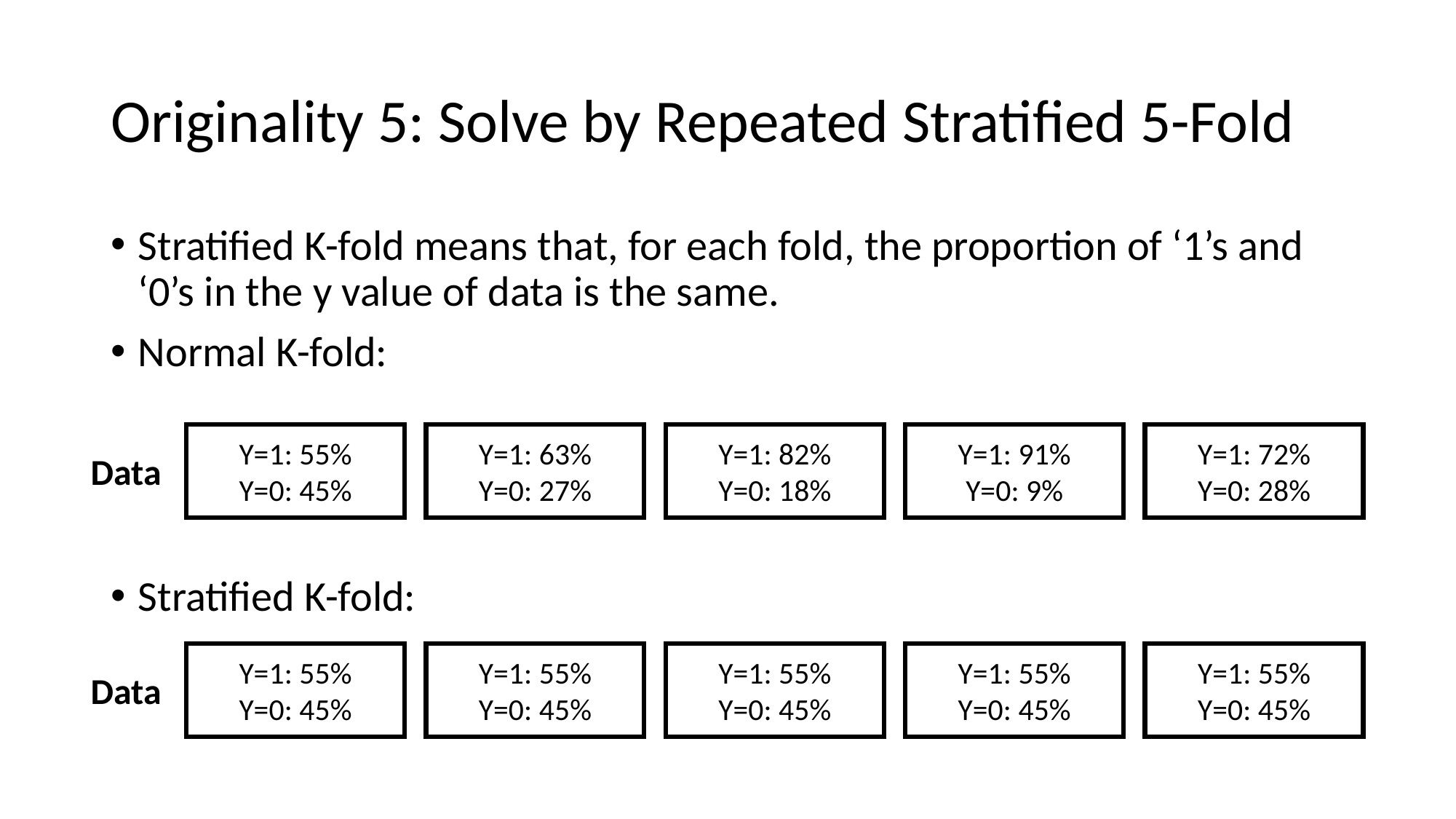

# Originality 5: Solve by Repeated Stratified 5-Fold
Stratified K-fold means that, for each fold, the proportion of ‘1’s and ‘0’s in the y value of data is the same.
Normal K-fold:

Stratified K-fold:
Y=1: 55%
Y=0: 45%
Y=1: 63%
Y=0: 27%
Y=1: 82%
Y=0: 18%
Y=1: 91%
Y=0: 9%
Y=1: 72%
Y=0: 28%
Data
Y=1: 55%
Y=0: 45%
Y=1: 55%
Y=0: 45%
Y=1: 55%
Y=0: 45%
Y=1: 55%
Y=0: 45%
Y=1: 55%
Y=0: 45%
Data